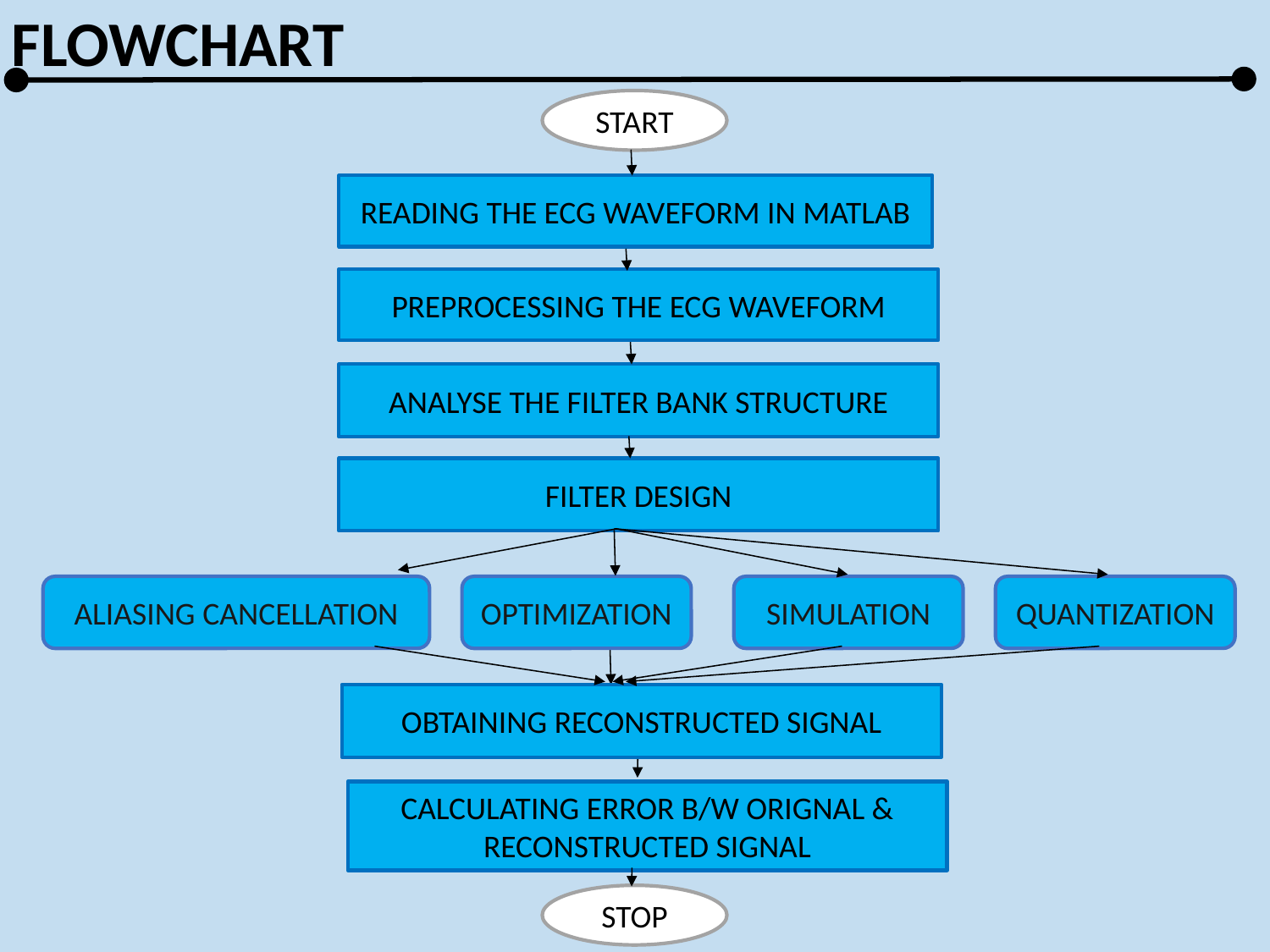

FLOWCHART

START
READING THE ECG WAVEFORM IN MATLAB
PREPROCESSING THE ECG WAVEFORM
ANALYSE THE FILTER BANK STRUCTURE
FILTER DESIGN
QUANTIZATION
SIMULATION
OPTIMIZATION
ALIASING CANCELLATION
OBTAINING RECONSTRUCTED SIGNAL
CALCULATING ERROR B/W ORIGNAL & RECONSTRUCTED SIGNAL
STOP